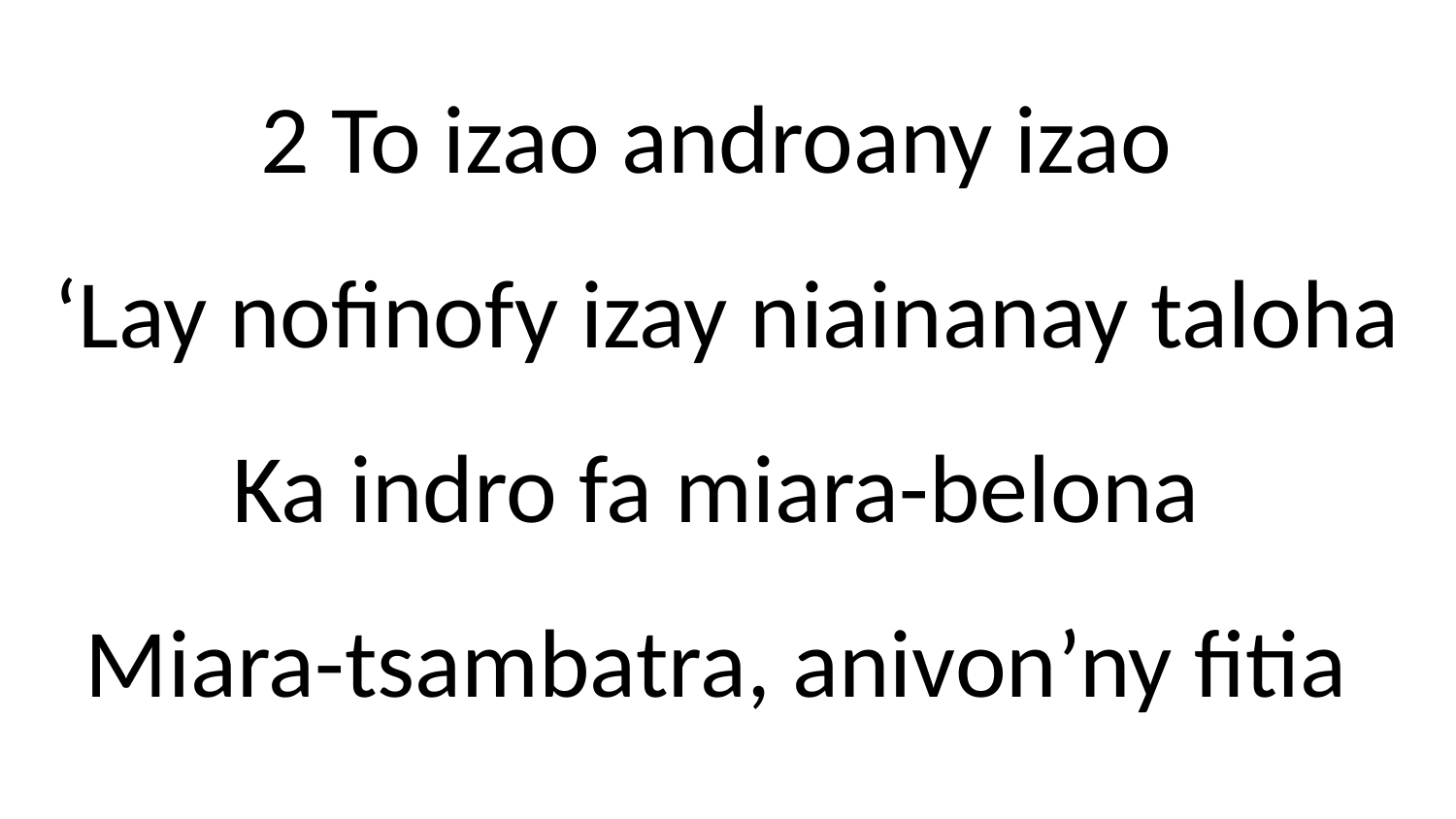

# 2 To izao androany izao ‘Lay nofinofy izay niainanay taloha Ka indro fa miara-belona Miara-tsambatra, anivon’ny fitia